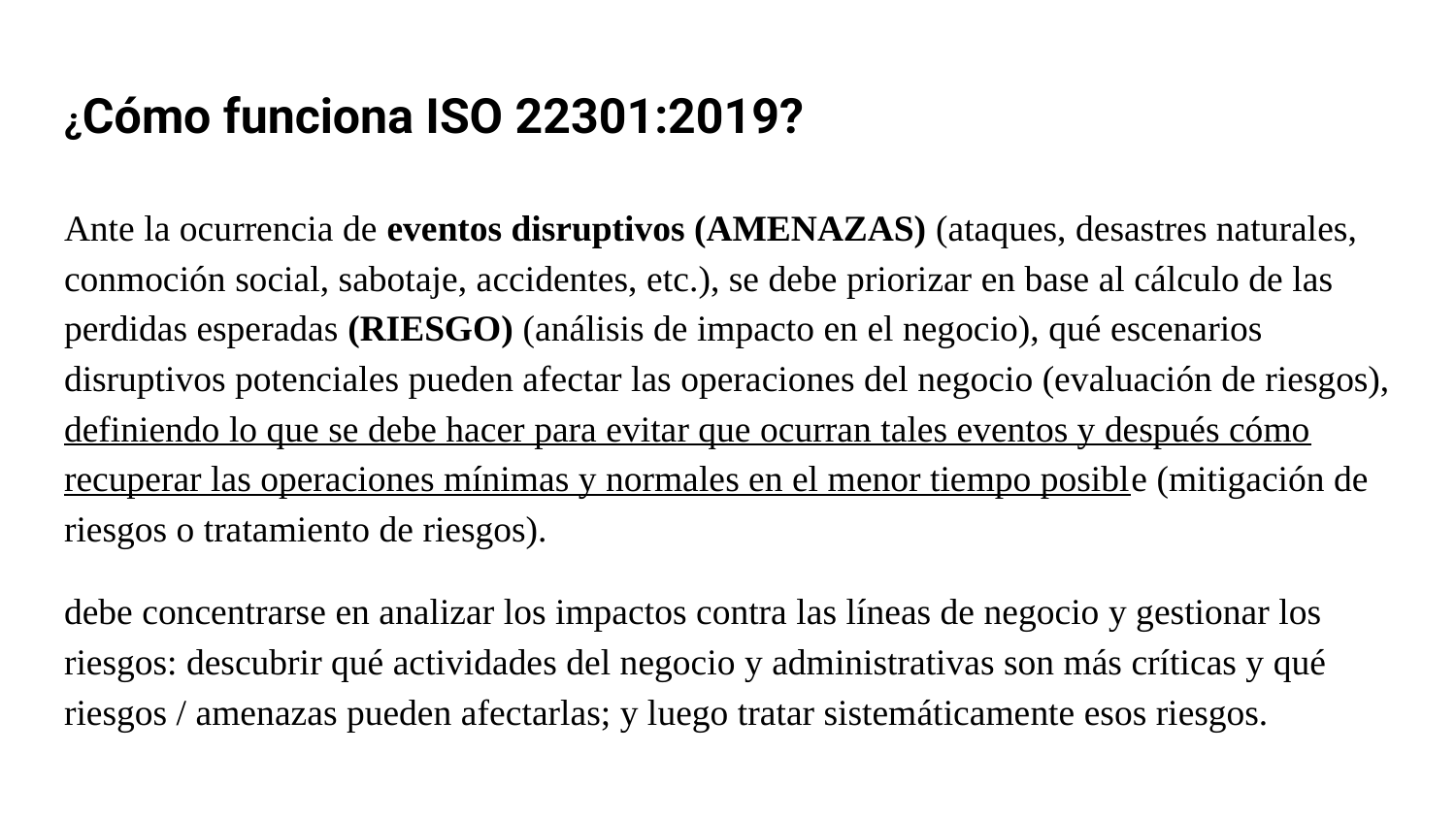

# ¿Cómo funciona ISO 22301:2019?

Ante la ocurrencia de eventos disruptivos (AMENAZAS) (ataques, desastres naturales, conmoción social, sabotaje, accidentes, etc.), se debe priorizar en base al cálculo de las perdidas esperadas (RIESGO) (análisis de impacto en el negocio), qué escenarios disruptivos potenciales pueden afectar las operaciones del negocio (evaluación de riesgos), definiendo lo que se debe hacer para evitar que ocurran tales eventos y después cómo recuperar las operaciones mínimas y normales en el menor tiempo posible (mitigación de riesgos o tratamiento de riesgos).
debe concentrarse en analizar los impactos contra las líneas de negocio y gestionar los riesgos: descubrir qué actividades del negocio y administrativas son más críticas y qué riesgos / amenazas pueden afectarlas; y luego tratar sistemáticamente esos riesgos.